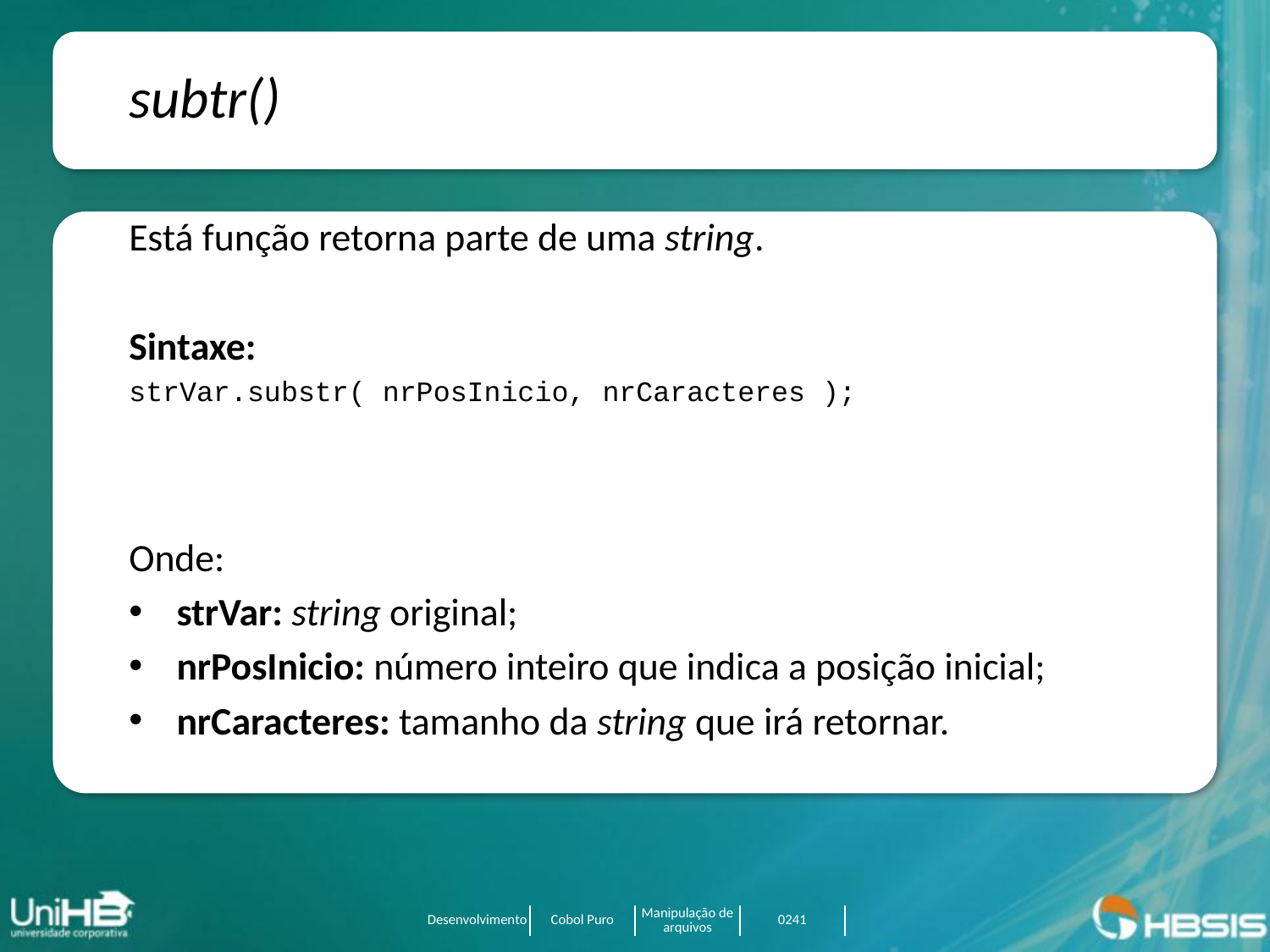

subtr()
Está função retorna parte de uma string.

Sintaxe:
strVar.substr( nrPosInicio, nrCaracteres );

Onde:
strVar: string original;
nrPosInicio: número inteiro que indica a posição inicial;
nrCaracteres: tamanho da string que irá retornar.